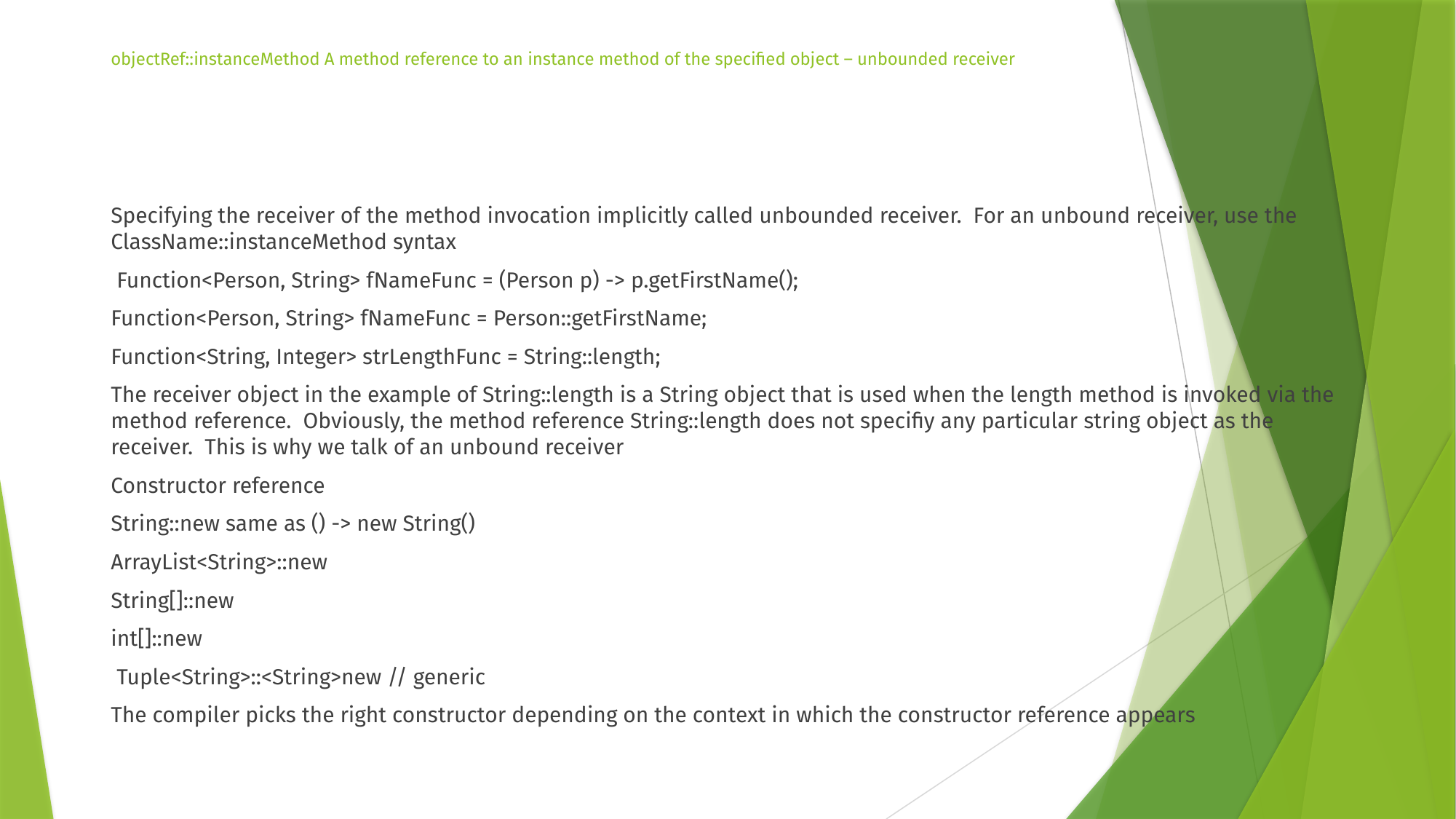

# objectRef::instanceMethod A method reference to an instance method of the specified object – unbounded receiver
Specifying the receiver of the method invocation implicitly called unbounded receiver.  For an unbound receiver, use the ClassName::instanceMethod syntax
 Function<Person, String> fNameFunc = (Person p) -> p.getFirstName();
Function<Person, String> fNameFunc = Person::getFirstName;
Function<String, Integer> strLengthFunc = String::length;
The receiver object in the example of String::length is a String object that is used when the length method is invoked via the method reference.  Obviously, the method reference String::length does not specifiy any particular string object as the receiver.  This is why we talk of an unbound receiver
Constructor reference
String::new same as () -> new String()
ArrayList<String>::new
String[]::new
int[]::new
 Tuple<String>::<String>new // generic
The compiler picks the right constructor depending on the context in which the constructor reference appears